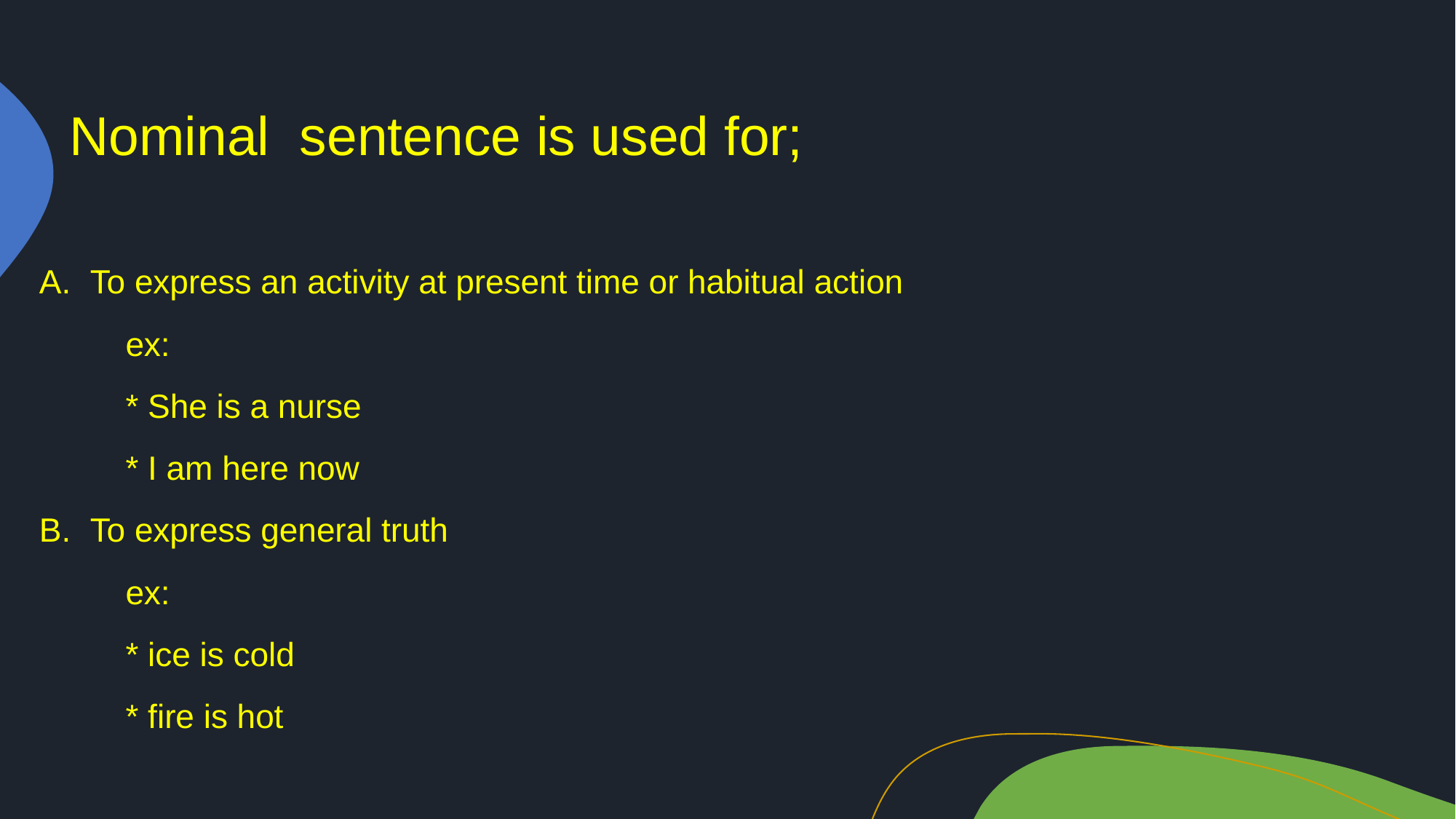

# Nominal  sentence is used for;
To express an activity at present time or habitual action
	ex:
	* She is a nurse
	* I am here now
To express general truth
	ex:
	* ice is cold
	* fire is hot